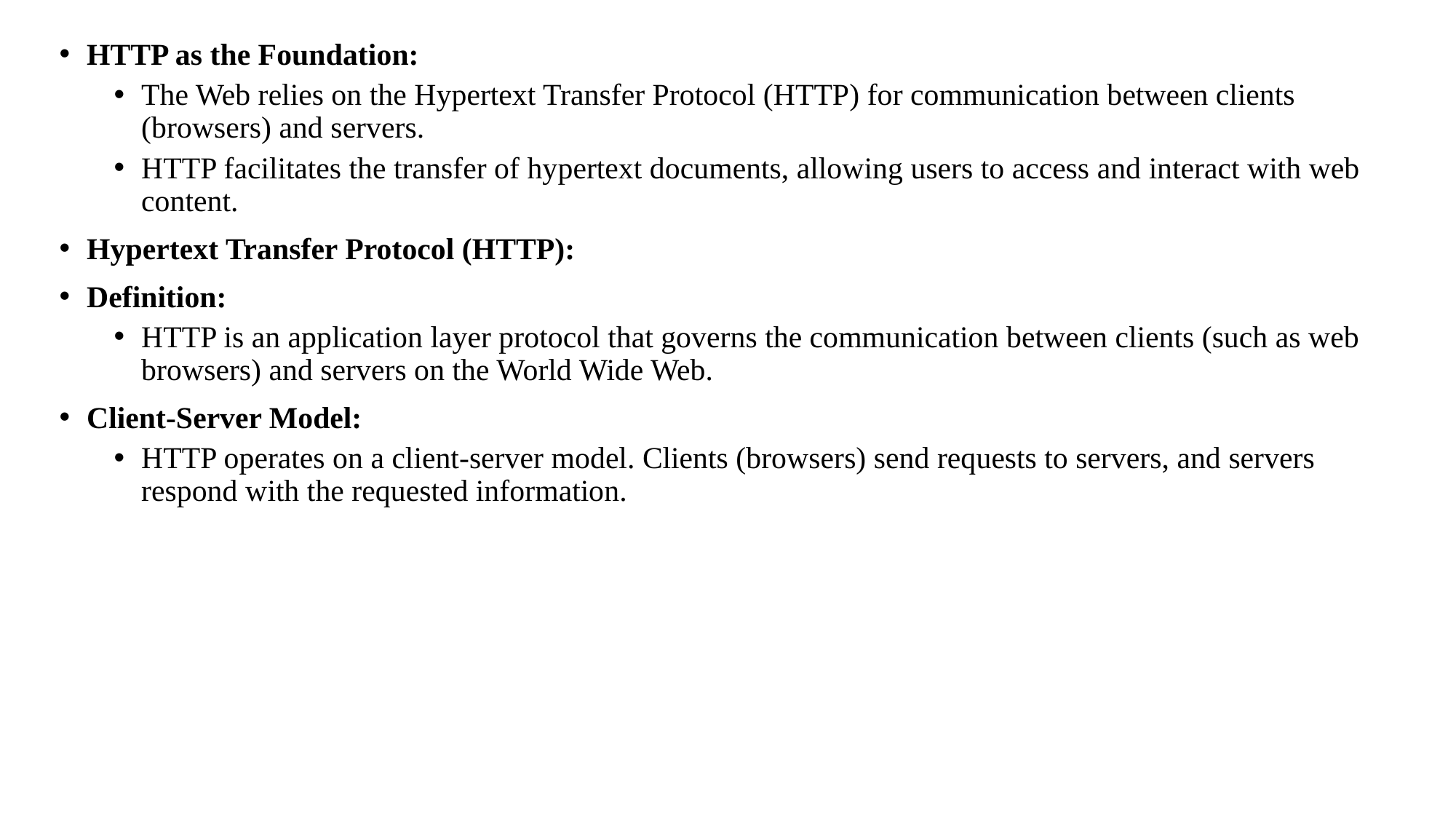

HTTP as the Foundation:
The Web relies on the Hypertext Transfer Protocol (HTTP) for communication between clients (browsers) and servers.
HTTP facilitates the transfer of hypertext documents, allowing users to access and interact with web content.
Hypertext Transfer Protocol (HTTP):
Definition:
HTTP is an application layer protocol that governs the communication between clients (such as web browsers) and servers on the World Wide Web.
Client-Server Model:
HTTP operates on a client-server model. Clients (browsers) send requests to servers, and servers respond with the requested information.